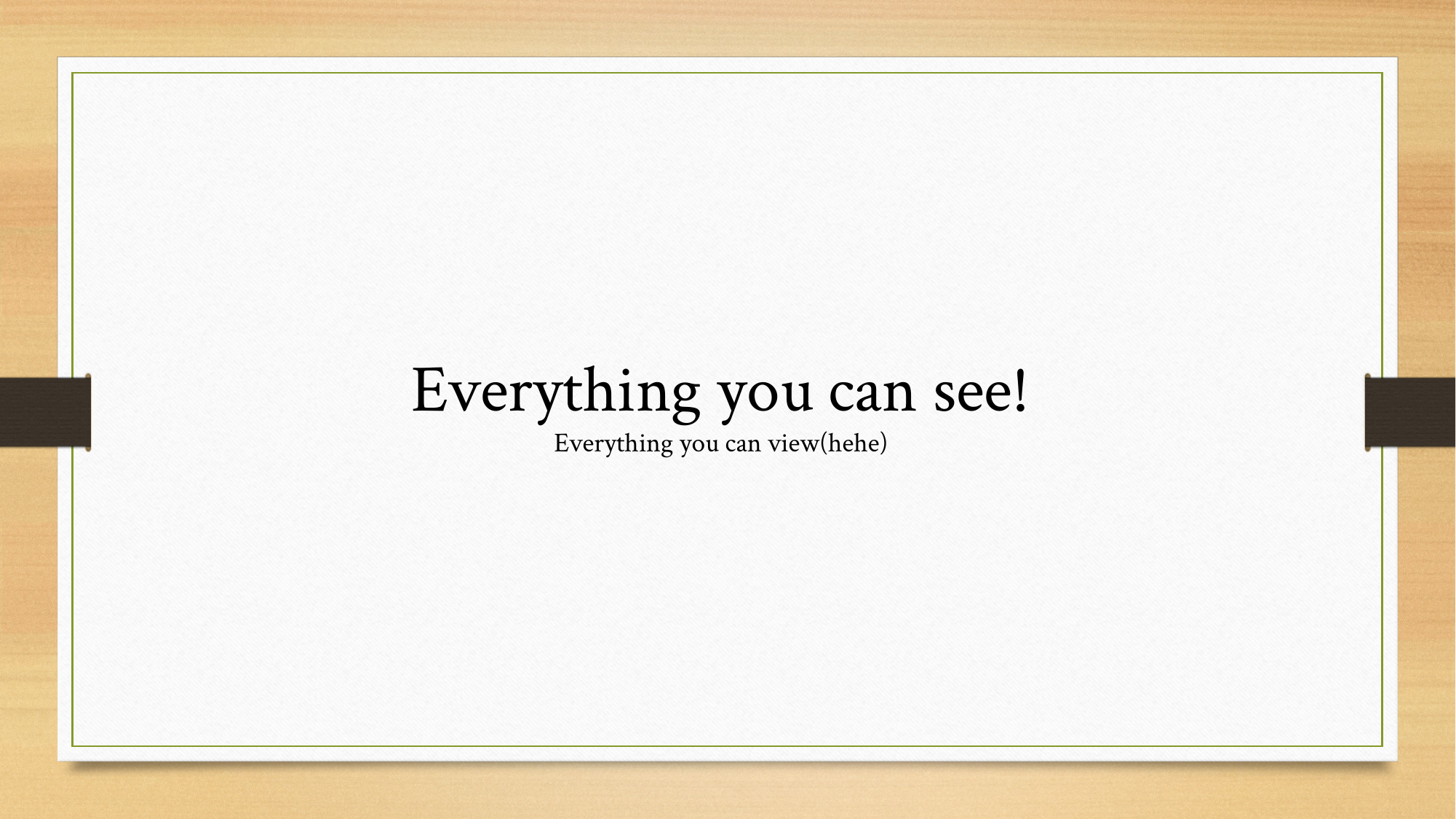

Everything you can see!
Everything you can view(hehe)